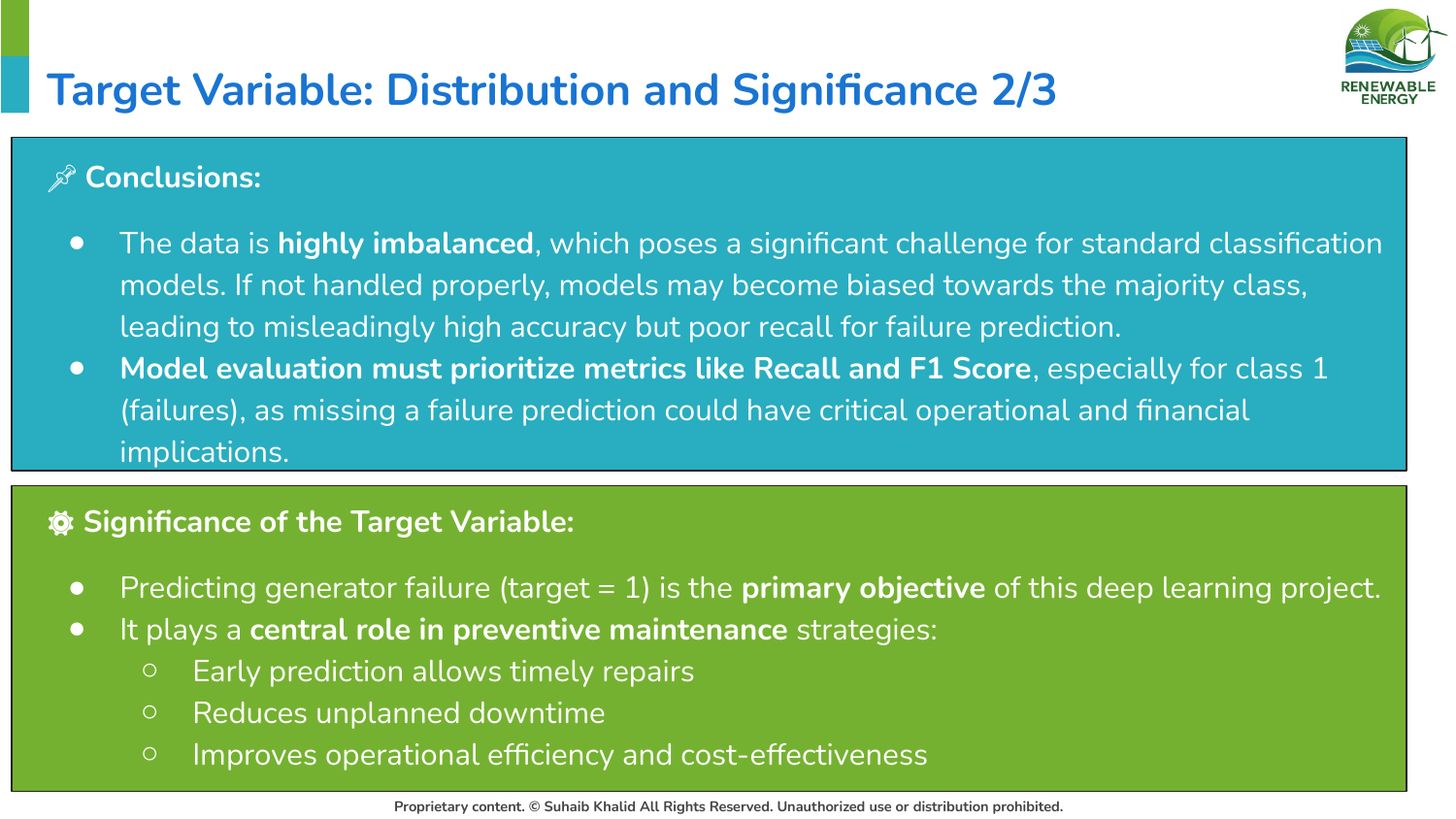

# Target Variable: Distribution and Significance 2/3

📌 Conclusions:
The data is highly imbalanced, which poses a significant challenge for standard classification models. If not handled properly, models may become biased towards the majority class, leading to misleadingly high accuracy but poor recall for failure prediction.
Model evaluation must prioritize metrics like Recall and F1 Score, especially for class 1 (failures), as missing a failure prediction could have critical operational and financial implications.
⚙️ Significance of the Target Variable:
Predicting generator failure (target = 1) is the primary objective of this deep learning project.
It plays a central role in preventive maintenance strategies:
Early prediction allows timely repairs
Reduces unplanned downtime
Improves operational efficiency and cost-effectiveness